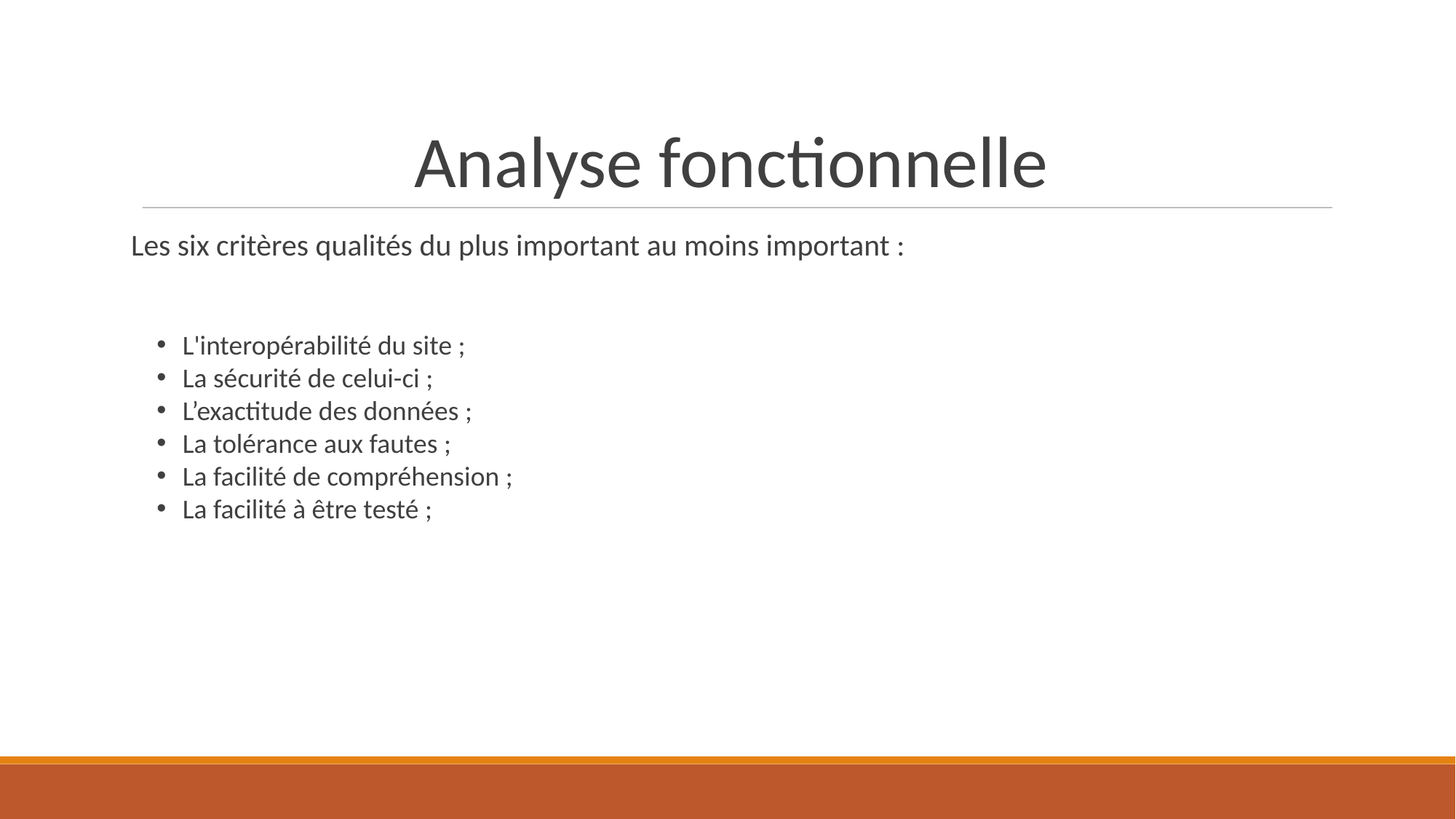

Analyse fonctionnelle
Les six critères qualités du plus important au moins important :

L'interopérabilité du site ;
La sécurité de celui-ci ;
L’exactitude des données ;
La tolérance aux fautes ;
La facilité de compréhension ;
La facilité à être testé ;